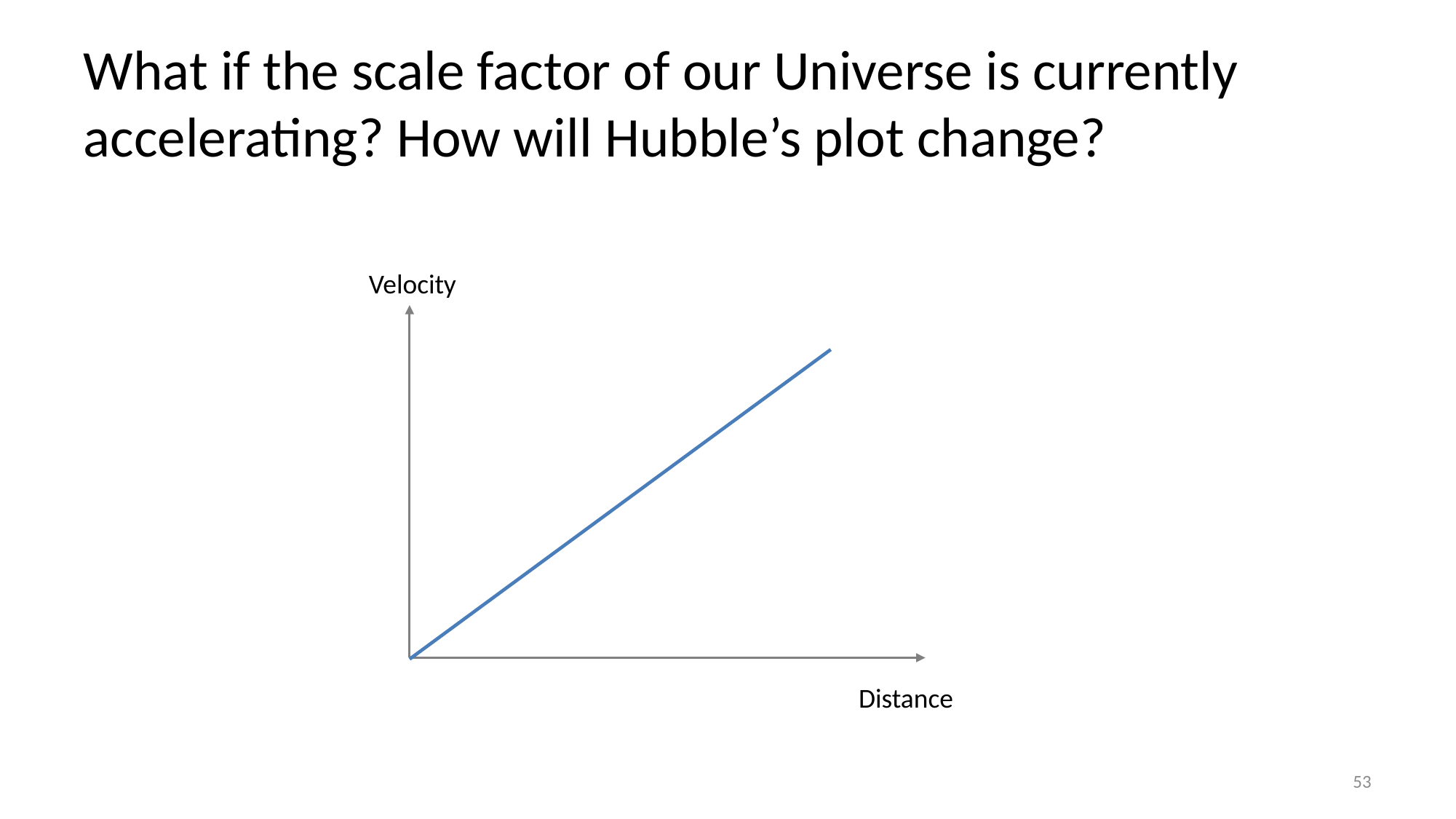

What if the scale factor of our Universe is currently accelerating? How will Hubble’s plot change?
Velocity
Distance
53